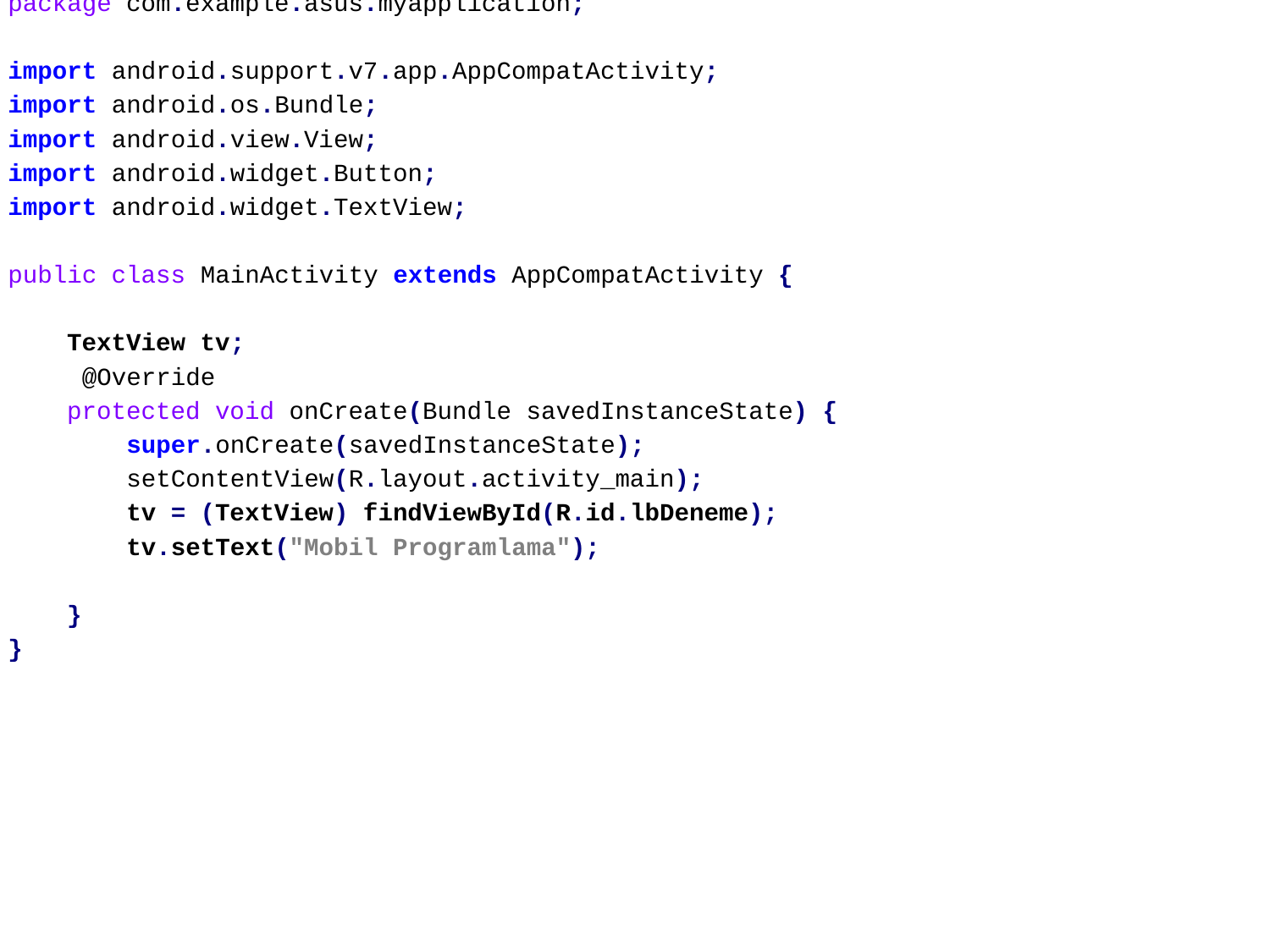

package com.example.asus.myapplication;

import android.support.v7.app.AppCompatActivity;
import android.os.Bundle;
import android.view.View;
import android.widget.Button;
import android.widget.TextView;

public class MainActivity extends AppCompatActivity {

    TextView tv;
     @Override
    protected void onCreate(Bundle savedInstanceState) {
        super.onCreate(savedInstanceState);
        setContentView(R.layout.activity_main);
        tv = (TextView) findViewById(R.id.lbDeneme);
        tv.setText("Mobil Programlama");

    }
}